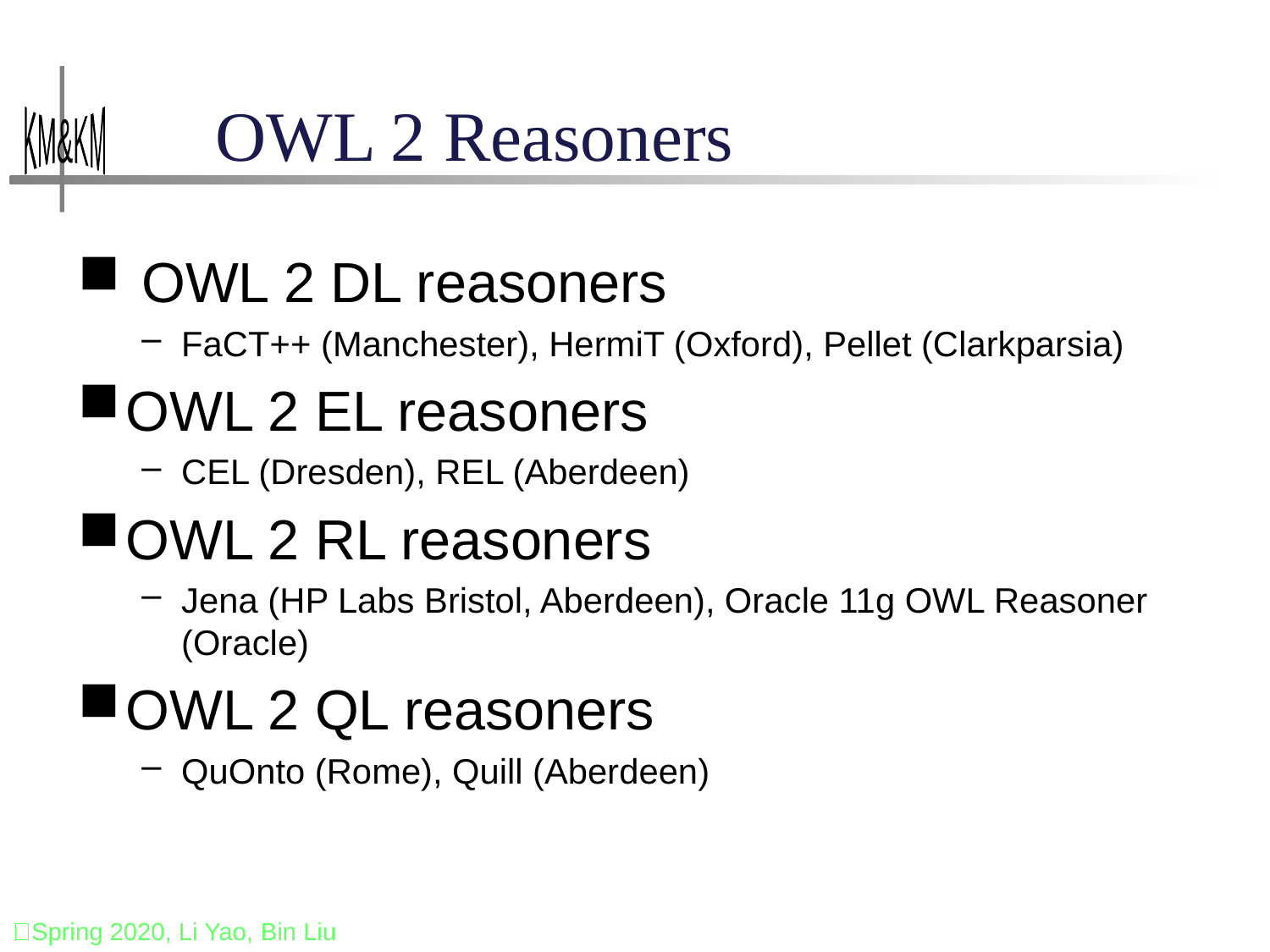

# OWL 2 Reasoners
 OWL 2 DL reasoners
FaCT++ (Manchester), HermiT (Oxford), Pellet (Clarkparsia)
OWL 2 EL reasoners
CEL (Dresden), REL (Aberdeen)
OWL 2 RL reasoners
Jena (HP Labs Bristol, Aberdeen), Oracle 11g OWL Reasoner (Oracle)
OWL 2 QL reasoners
QuOnto (Rome), Quill (Aberdeen)